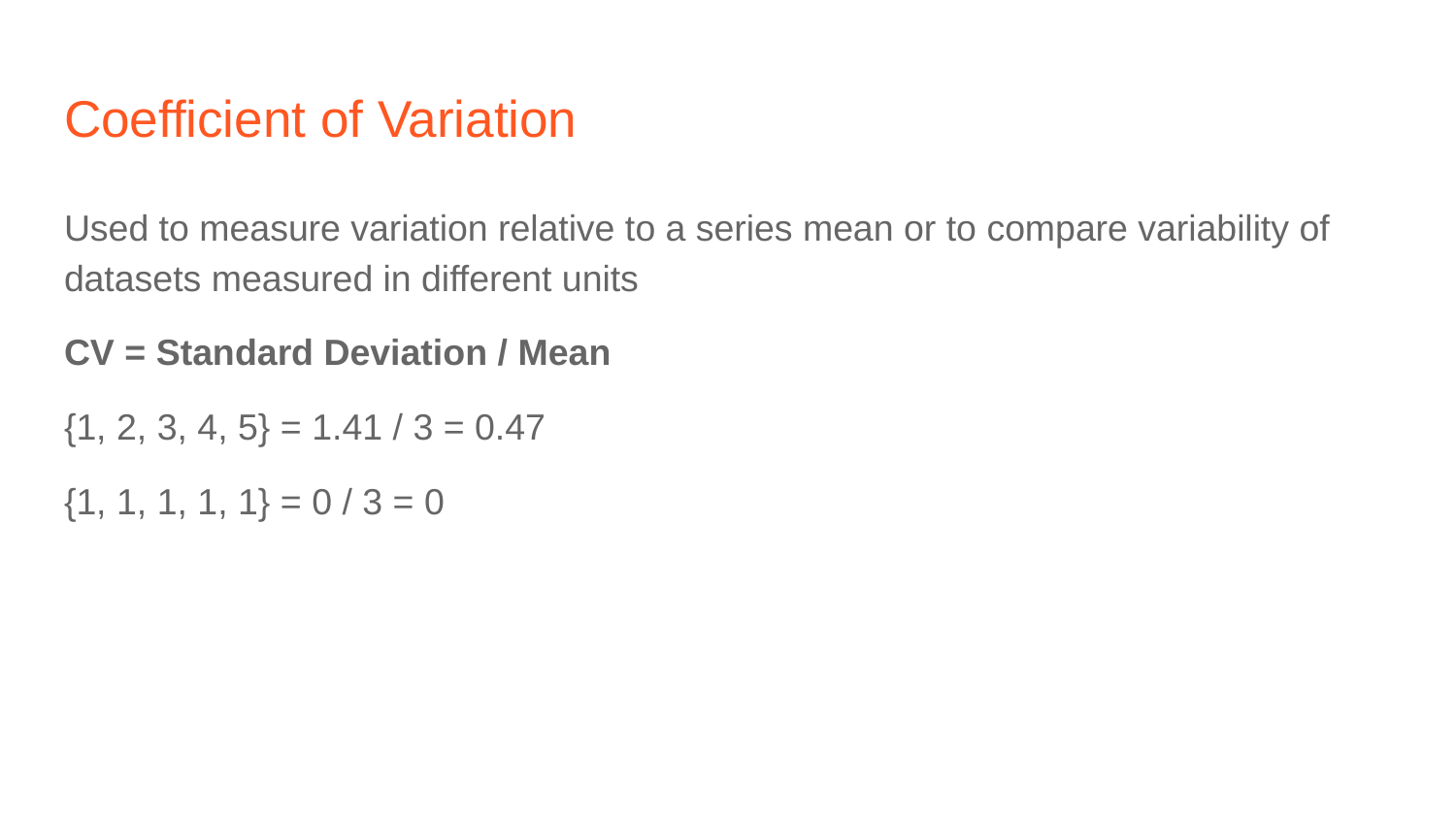

# Coefficient of Variation
Used to measure variation relative to a series mean or to compare variability of datasets measured in different units
CV = Standard Deviation / Mean
{1, 2, 3, 4, 5} = 1.41 / 3 = 0.47
{1, 1, 1, 1, 1} = 0 / 3 = 0